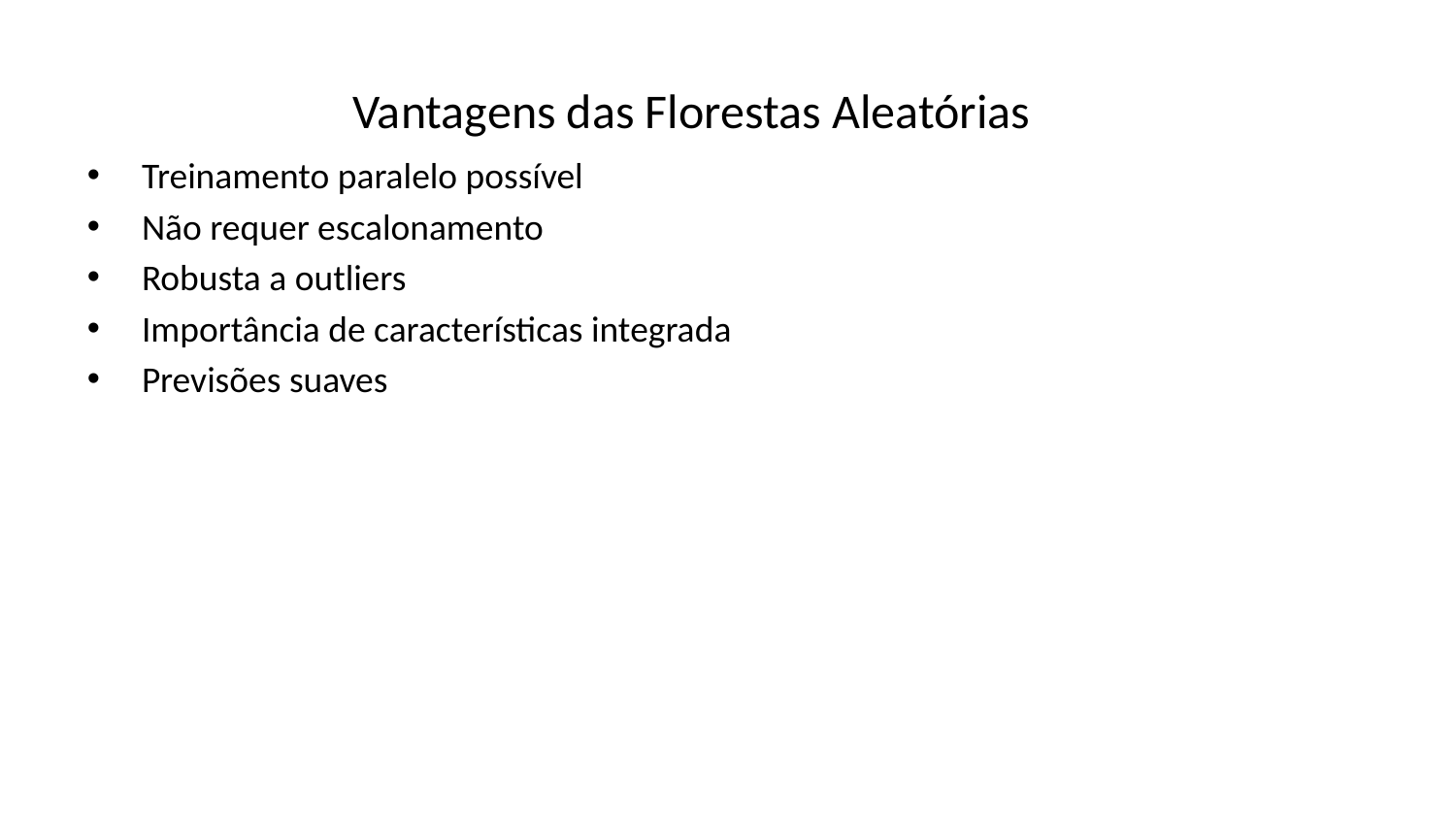

Vantagens das Florestas Aleatórias
Treinamento paralelo possível
Não requer escalonamento
Robusta a outliers
Importância de características integrada
Previsões suaves